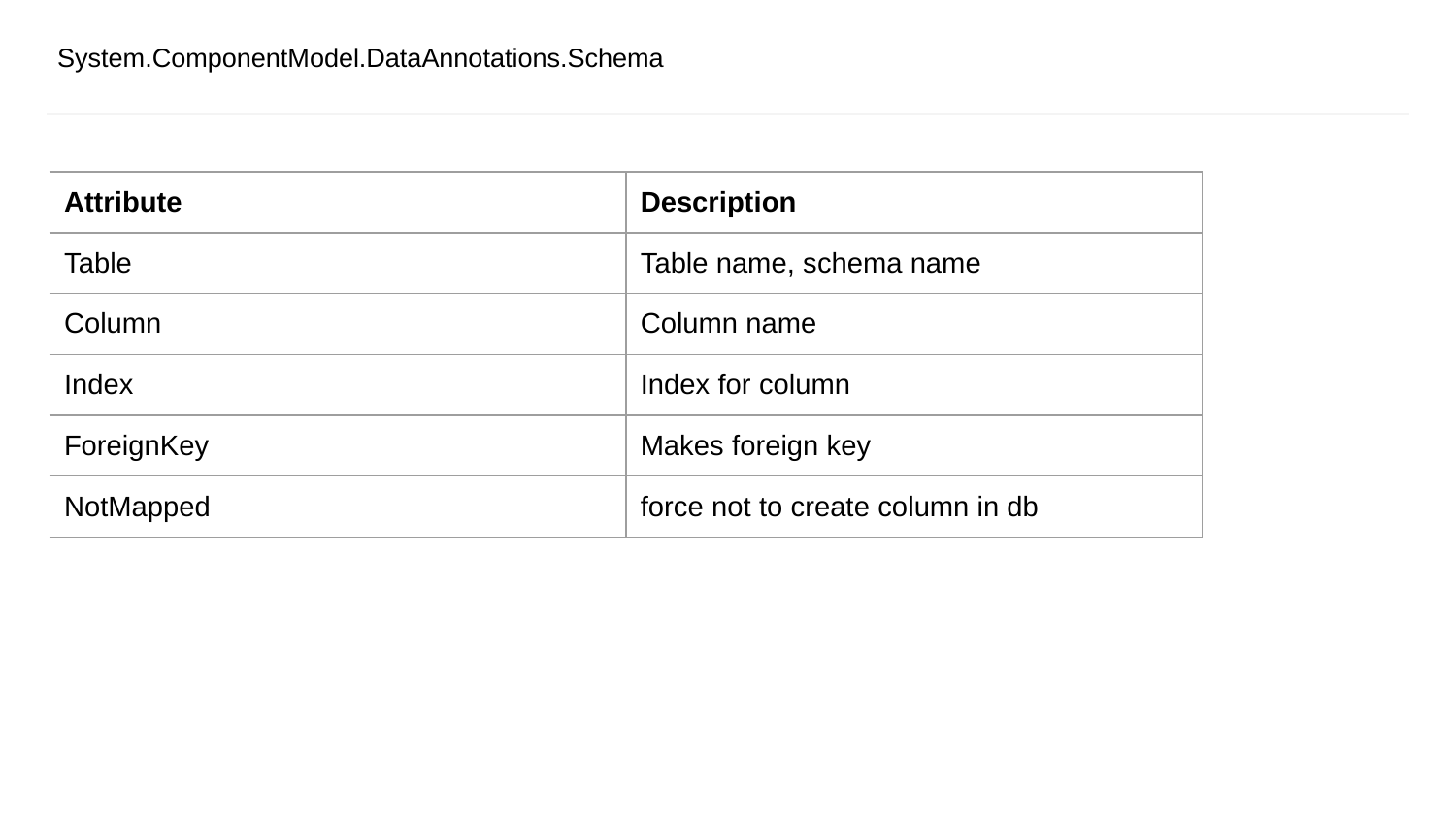

# System.ComponentModel.DataAnnotations.Schema

| Attribute | Description |
| --- | --- |
| Table | Table name, schema name |
| Column | Column name |
| Index | Index for column |
| ForeignKey | Makes foreign key |
| NotMapped | force not to create column in db |
CONFIDENTIAL  |  © 2019 EPAM Systems, Inc.